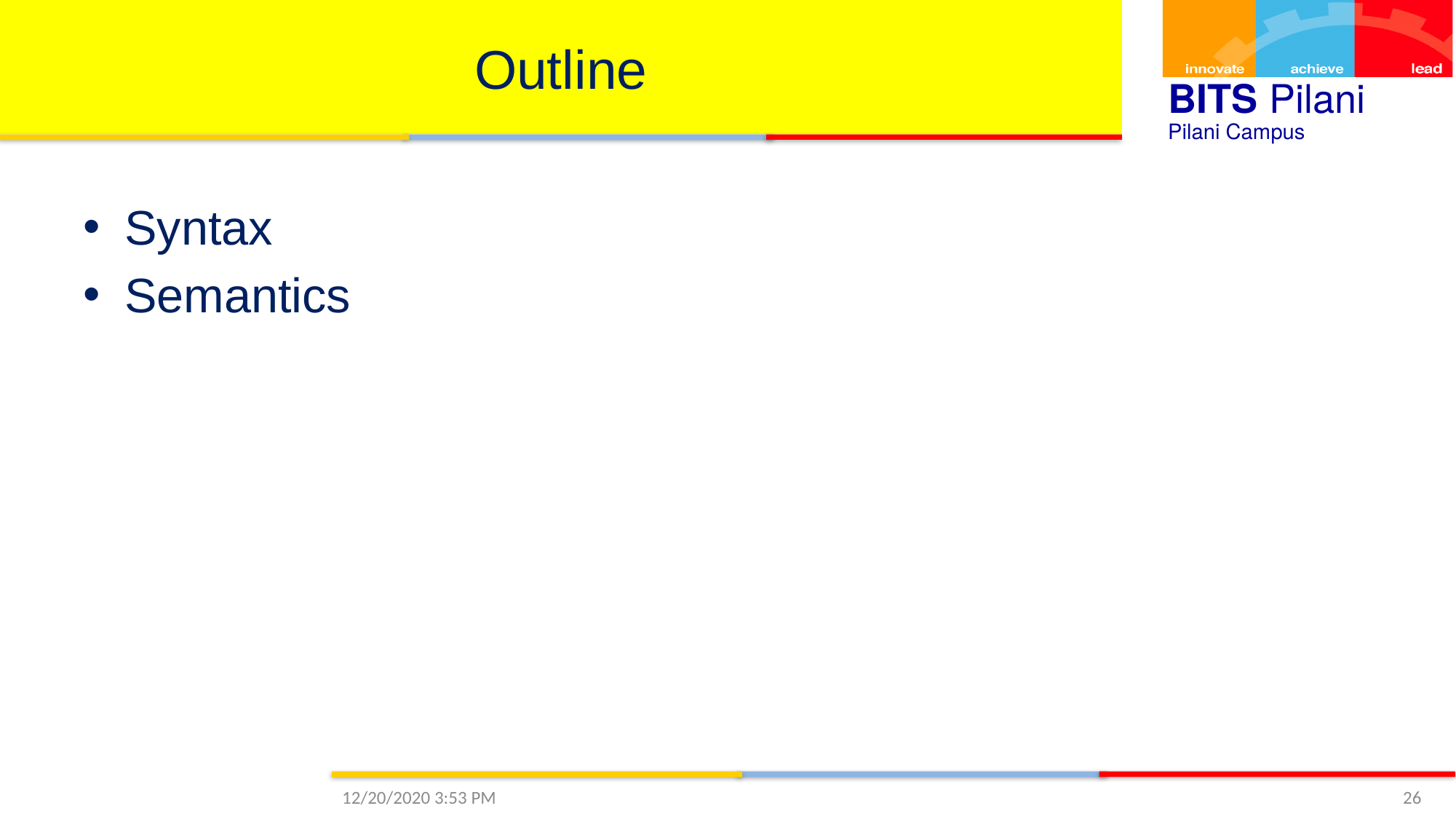

# Outline
Syntax
Semantics
12/20/2020 3:53 PM
26